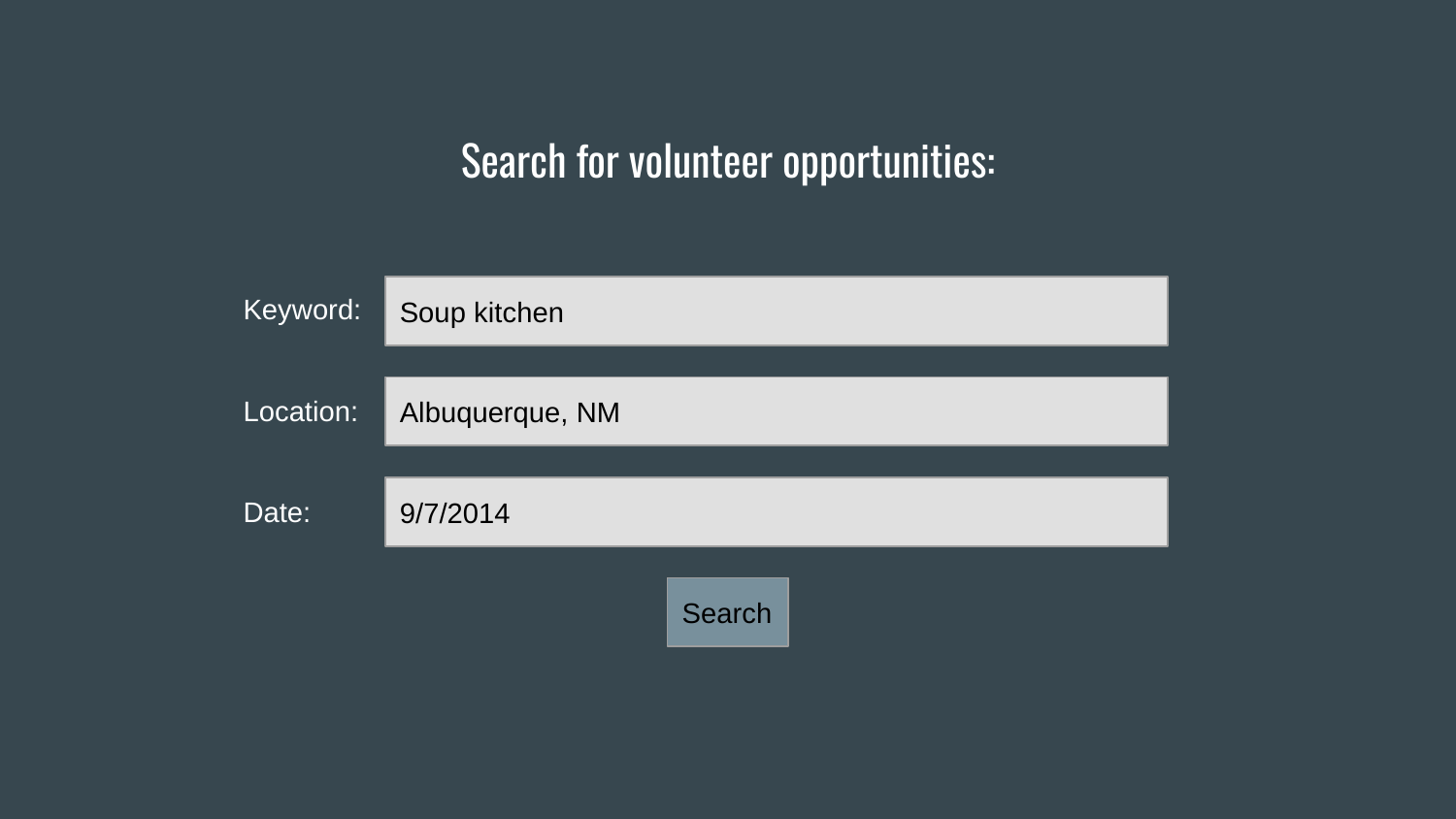

Search for volunteer opportunities:

Keyword:

Location:

Date:
Soup kitchen
Albuquerque, NM
9/7/2014
Search